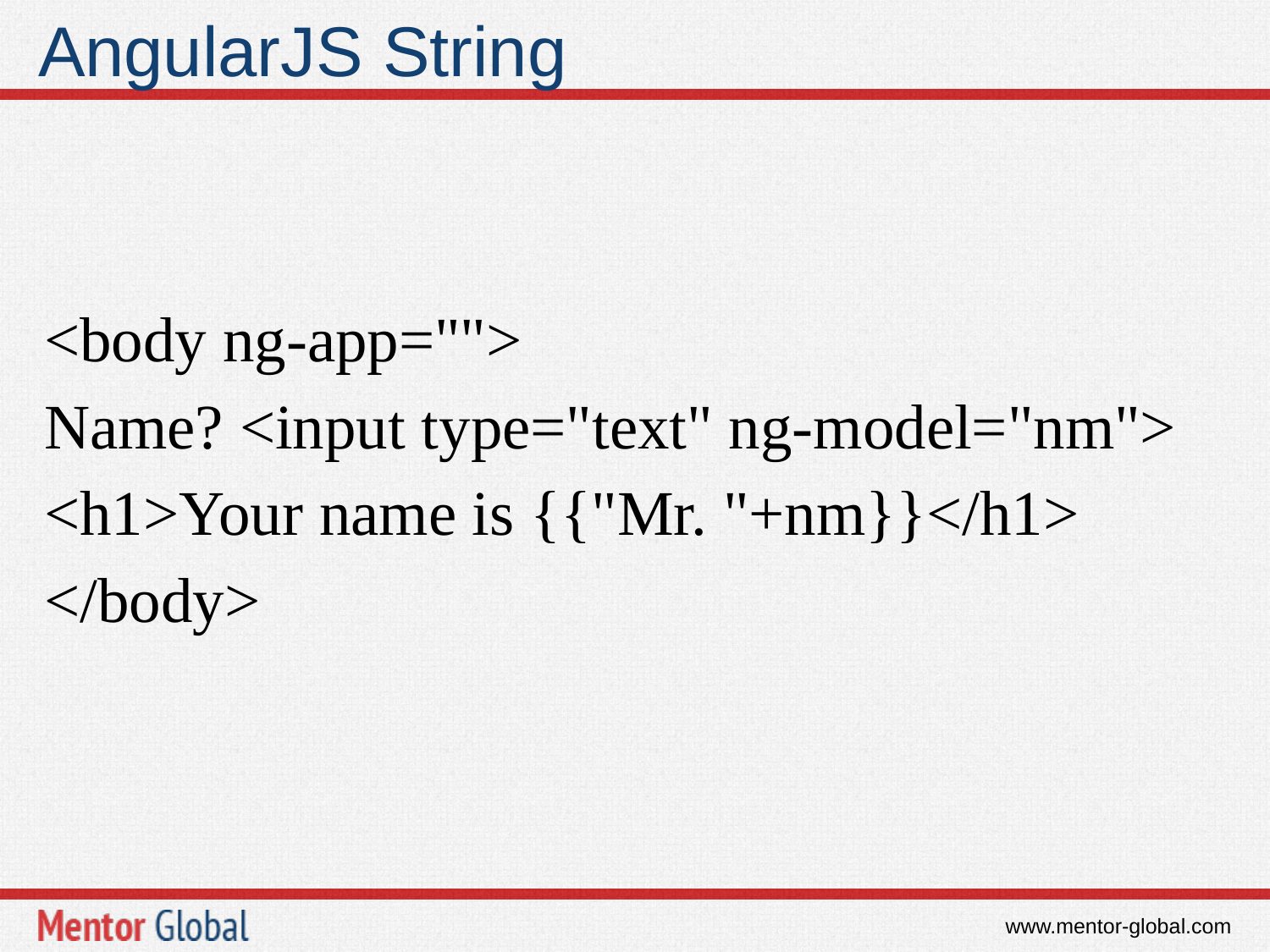

# AngularJS String
<body ng-app="">
Name? <input type="text" ng-model="nm">
<h1>Your name is {{"Mr. "+nm}}</h1>
</body>